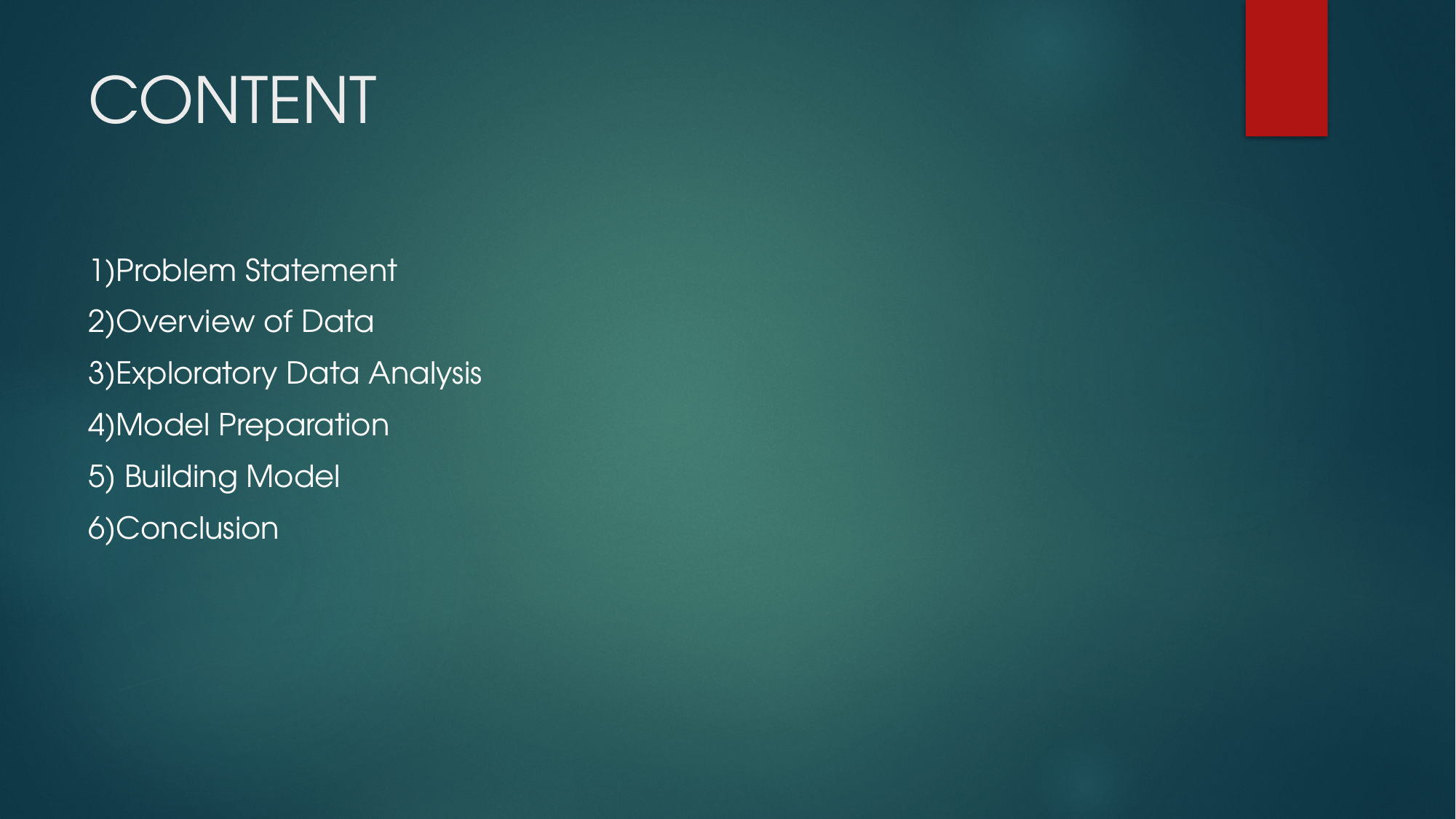

# CONTENT
1)Problem Statement
2)Overview of Data
3)Exploratory Data Analysis
4)Model Preparation
5) Building Model
6)Conclusion